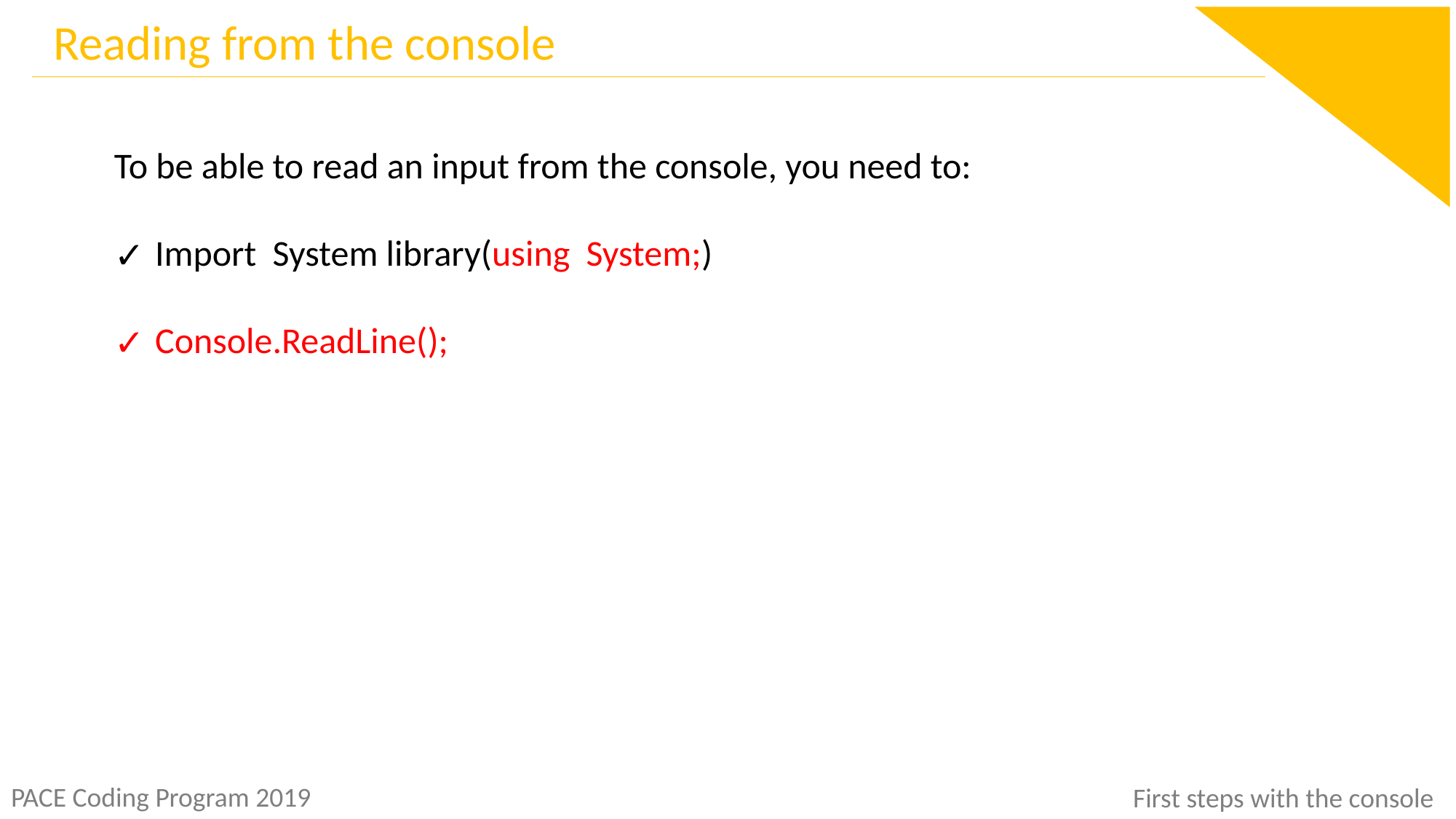

Reading from the console

To be able to read an input from the console, you need to:

Import  System library(using  System;)

Console.ReadLine();

PACE Coding Program 2019
First steps with the console